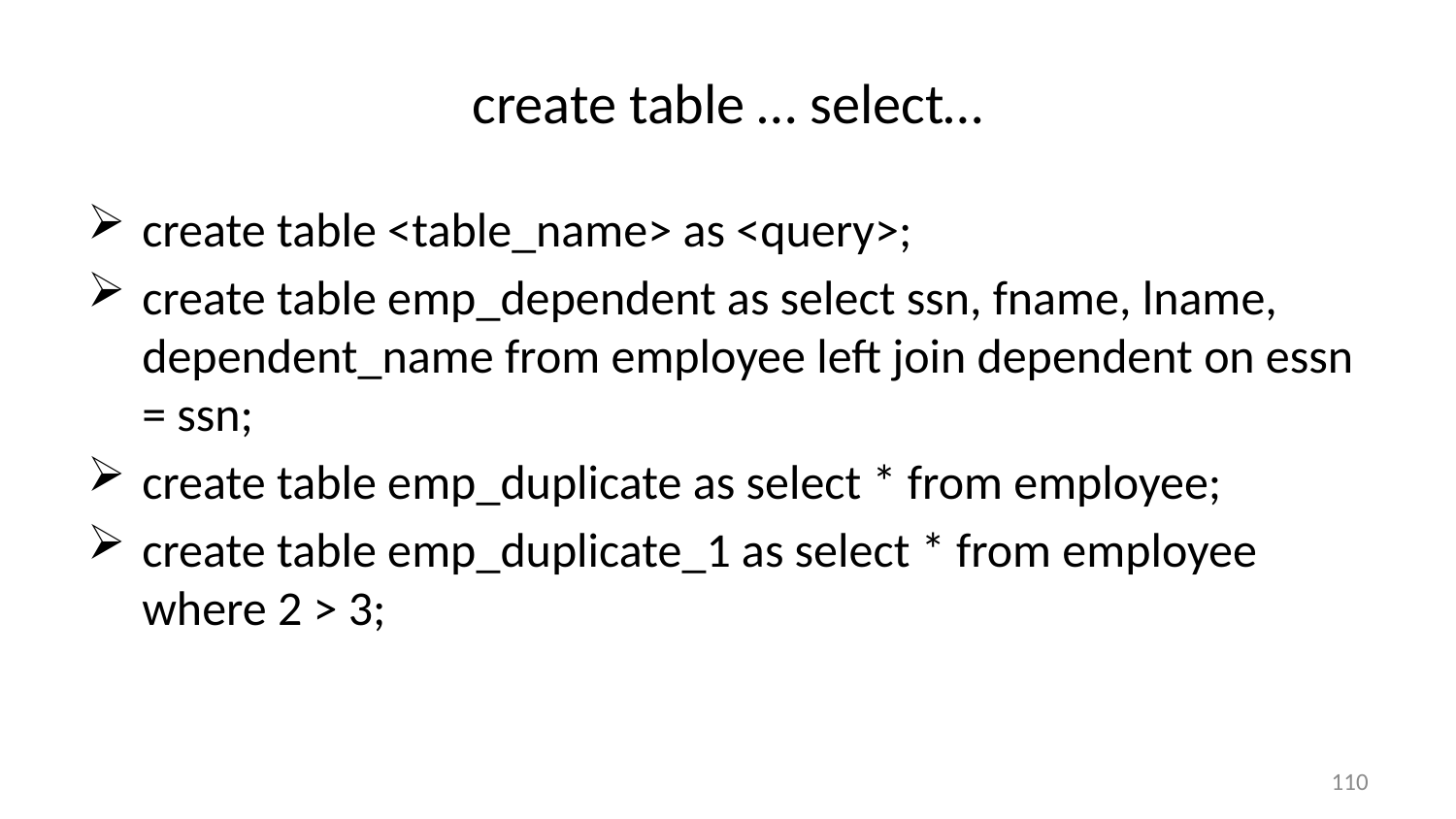

# create table … select…
create table <table_name> as <query>;
create table emp_dependent as select ssn, fname, lname, dependent_name from employee left join dependent on essn = ssn;
create table emp_duplicate as select * from employee;
create table emp_duplicate_1 as select * from employee where 2 > 3;

110